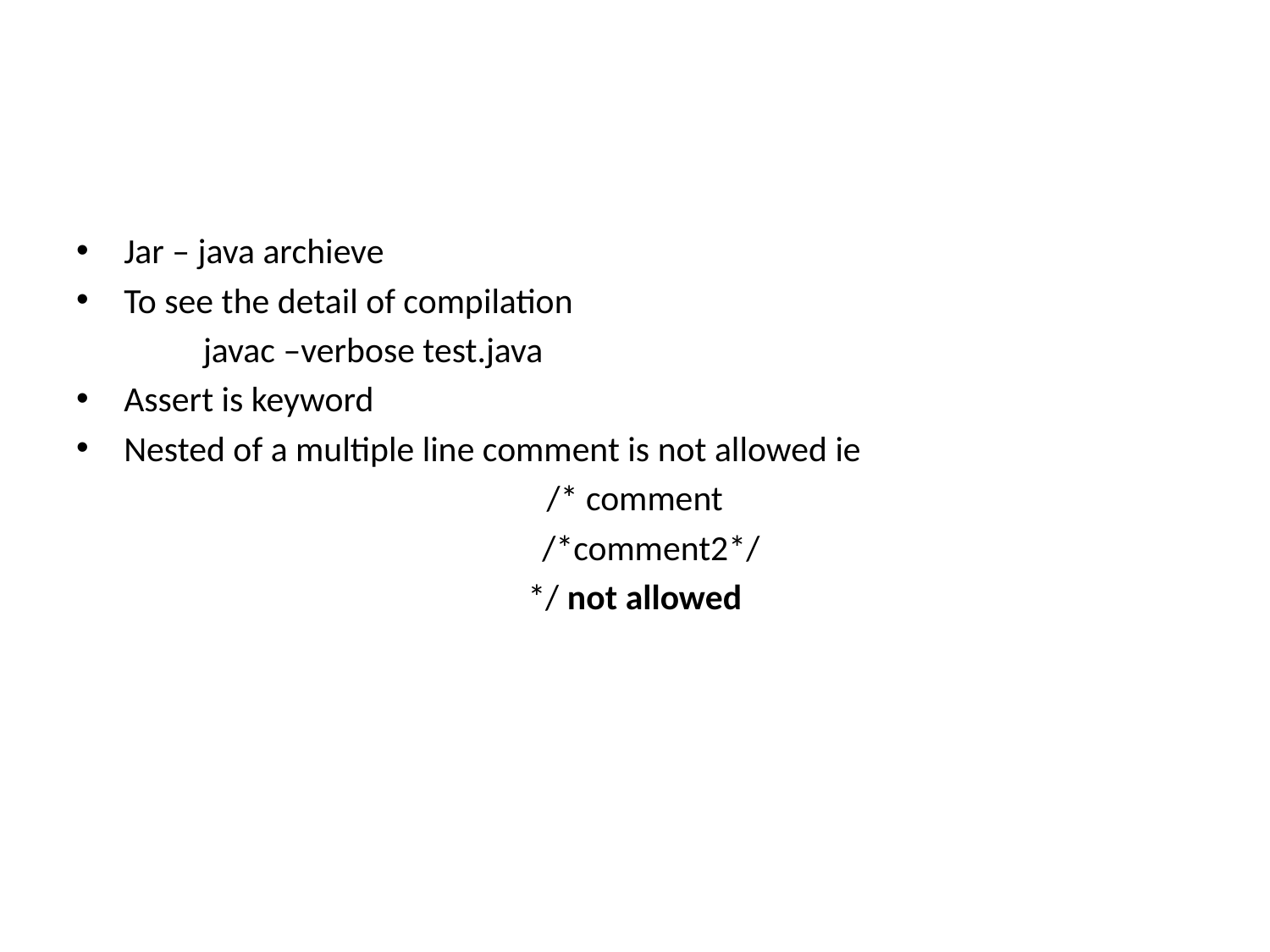

#
Jar – java archieve
To see the detail of compilation
	javac –verbose test.java
Assert is keyword
Nested of a multiple line comment is not allowed ie
/* comment
    /*comment2*/
*/ not allowed